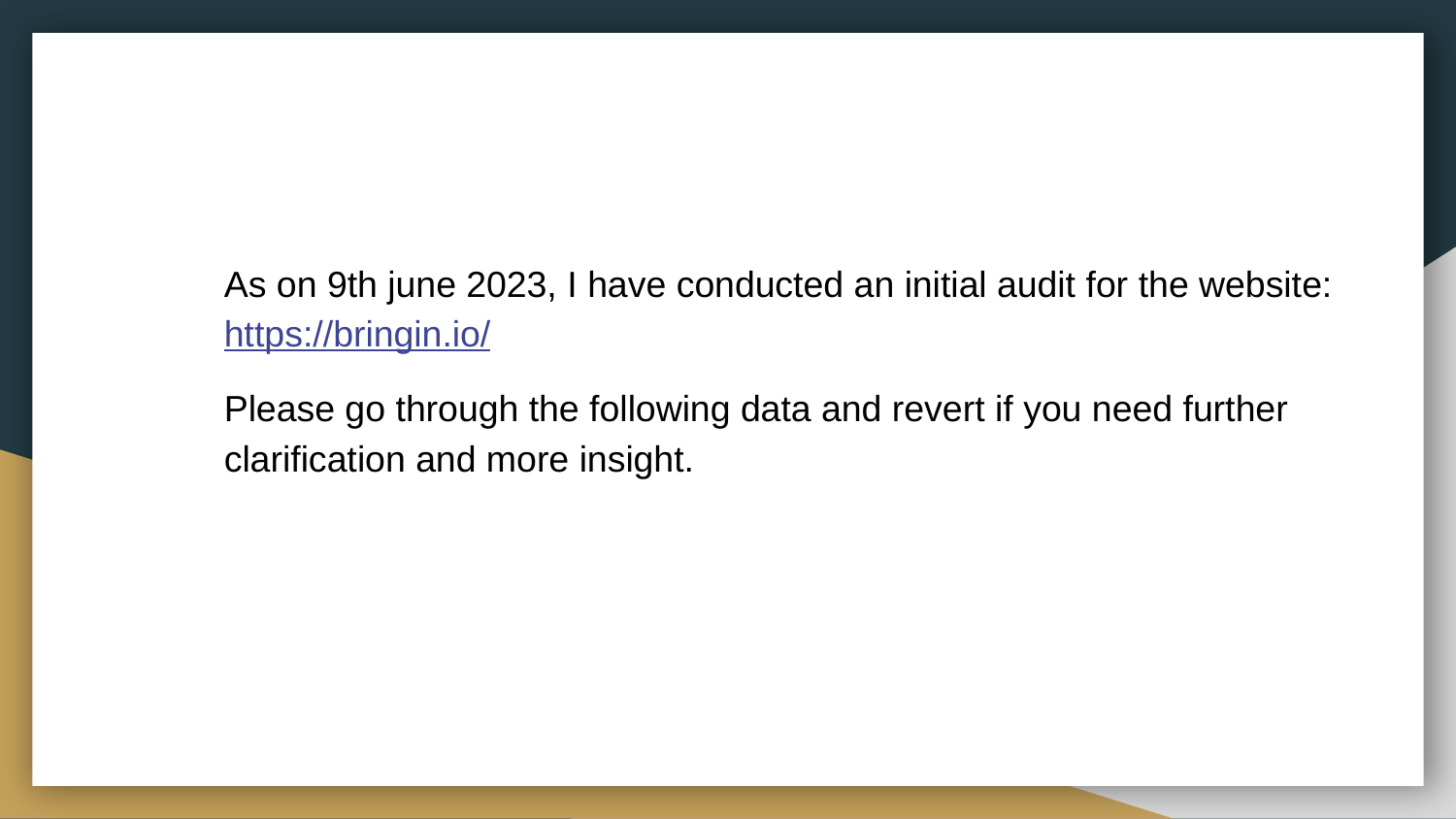

As on 9th june 2023, I have conducted an initial audit for the website: https://bringin.io/
Please go through the following data and revert if you need further clarification and more insight.